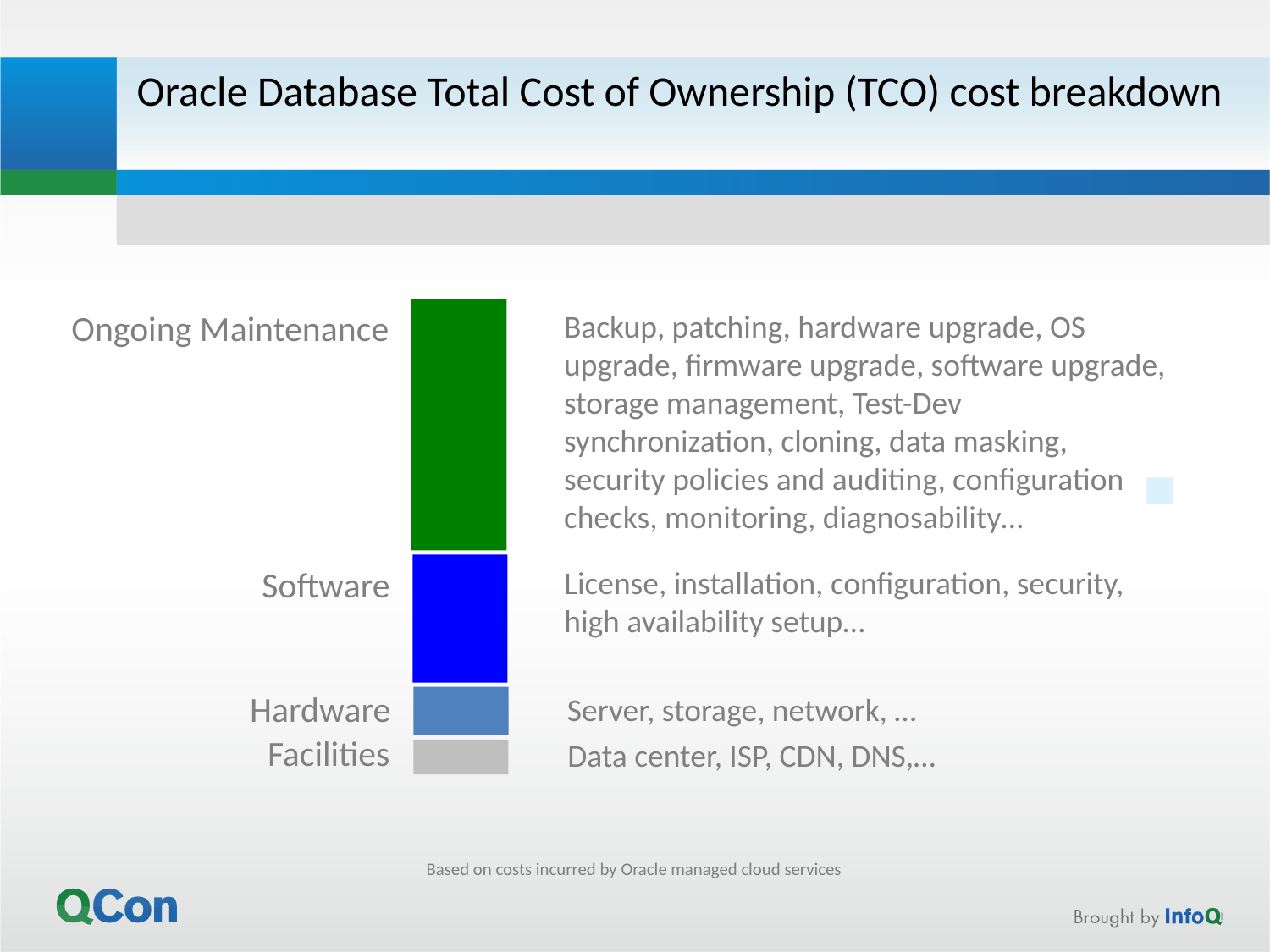

# Oracle Database Total Cost of Ownership (TCO) cost breakdown

Ongoing Maintenance
Backup, patching, hardware upgrade, OS upgrade, firmware upgrade, software upgrade, storage management, Test-Dev synchronization, cloning, data masking, security policies and auditing, configuration checks, monitoring, diagnosability…

License, installation, configuration, security, high availability setup…
Software
Hardware
Server, storage, network, …

Facilities
Data center, ISP, CDN, DNS,…

Based on costs incurred by Oracle managed cloud services